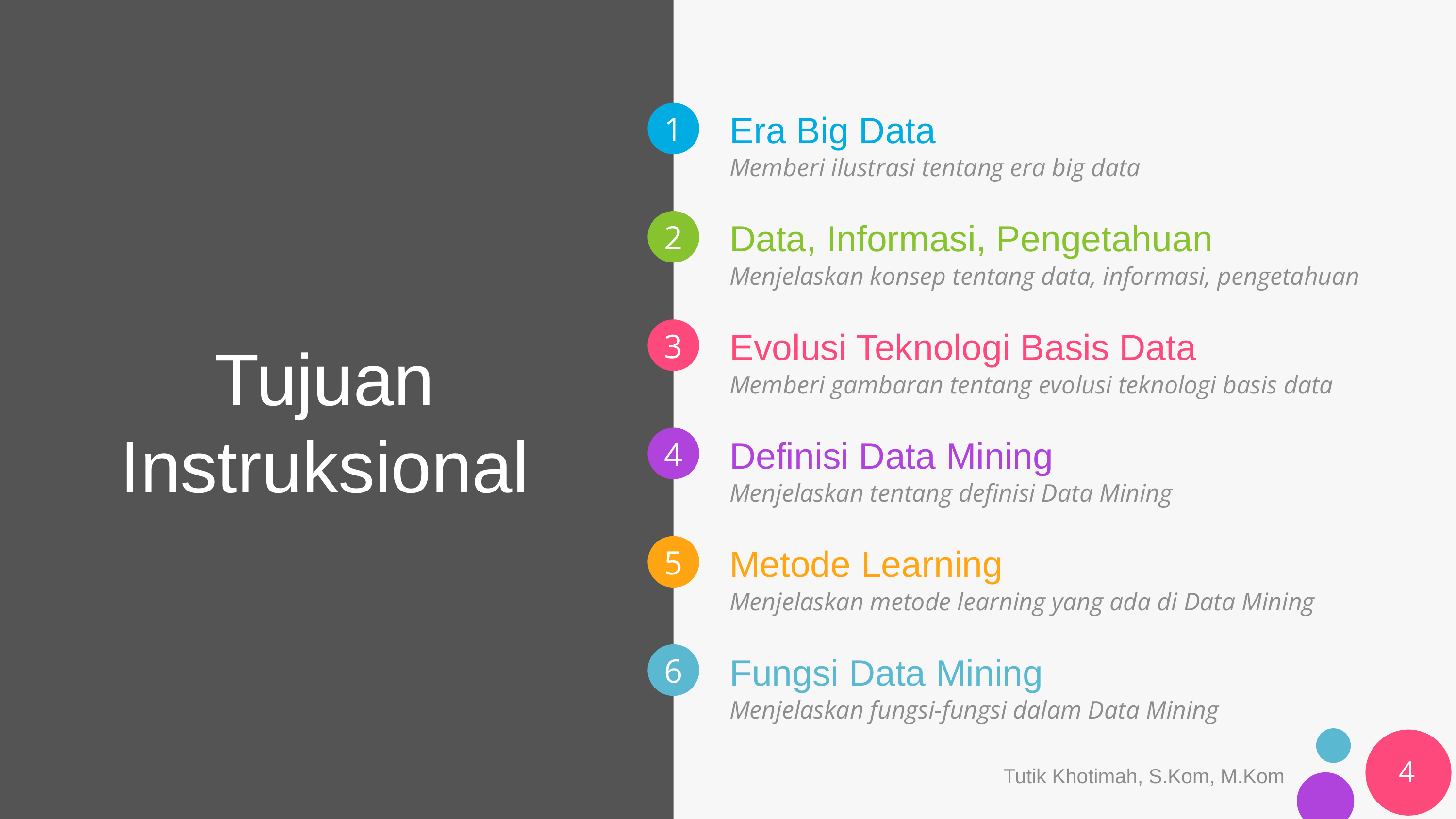

Era Big Data
# Tujuan Instruksional
Memberi ilustrasi tentang era big data
Data, Informasi, Pengetahuan
Menjelaskan konsep tentang data, informasi, pengetahuan
Evolusi Teknologi Basis Data
Memberi gambaran tentang evolusi teknologi basis data
Definisi Data Mining
Menjelaskan tentang definisi Data Mining
Metode Learning
Menjelaskan metode learning yang ada di Data Mining
Fungsi Data Mining
Menjelaskan fungsi-fungsi dalam Data Mining
4
Tutik Khotimah, S.Kom, M.Kom